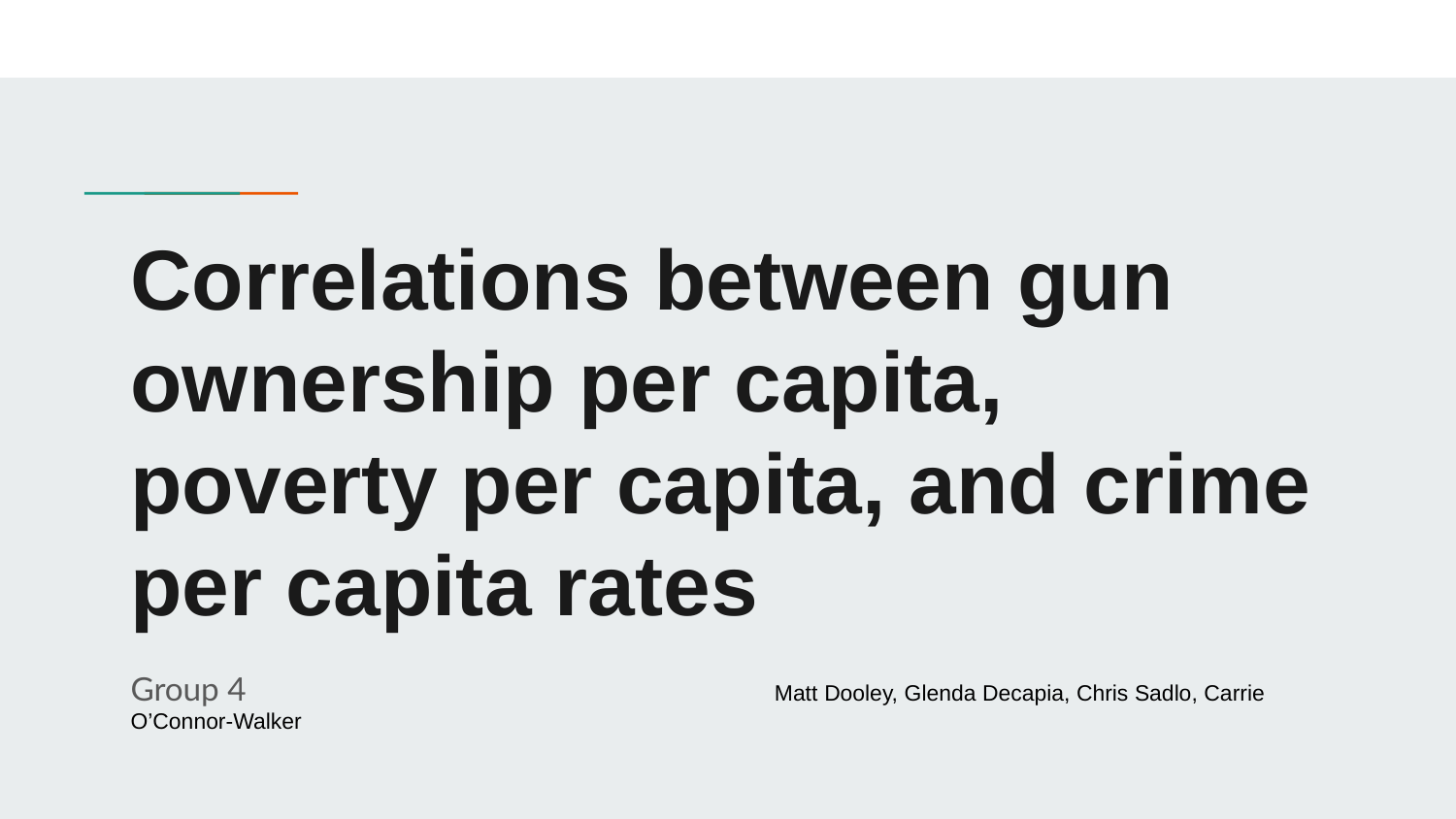

# Correlations between gun ownership per capita, poverty per capita, and crime per capita rates
Group 4                                                                Matt Dooley, Glenda Decapia, Chris Sadlo, Carrie O’Connor-Walker